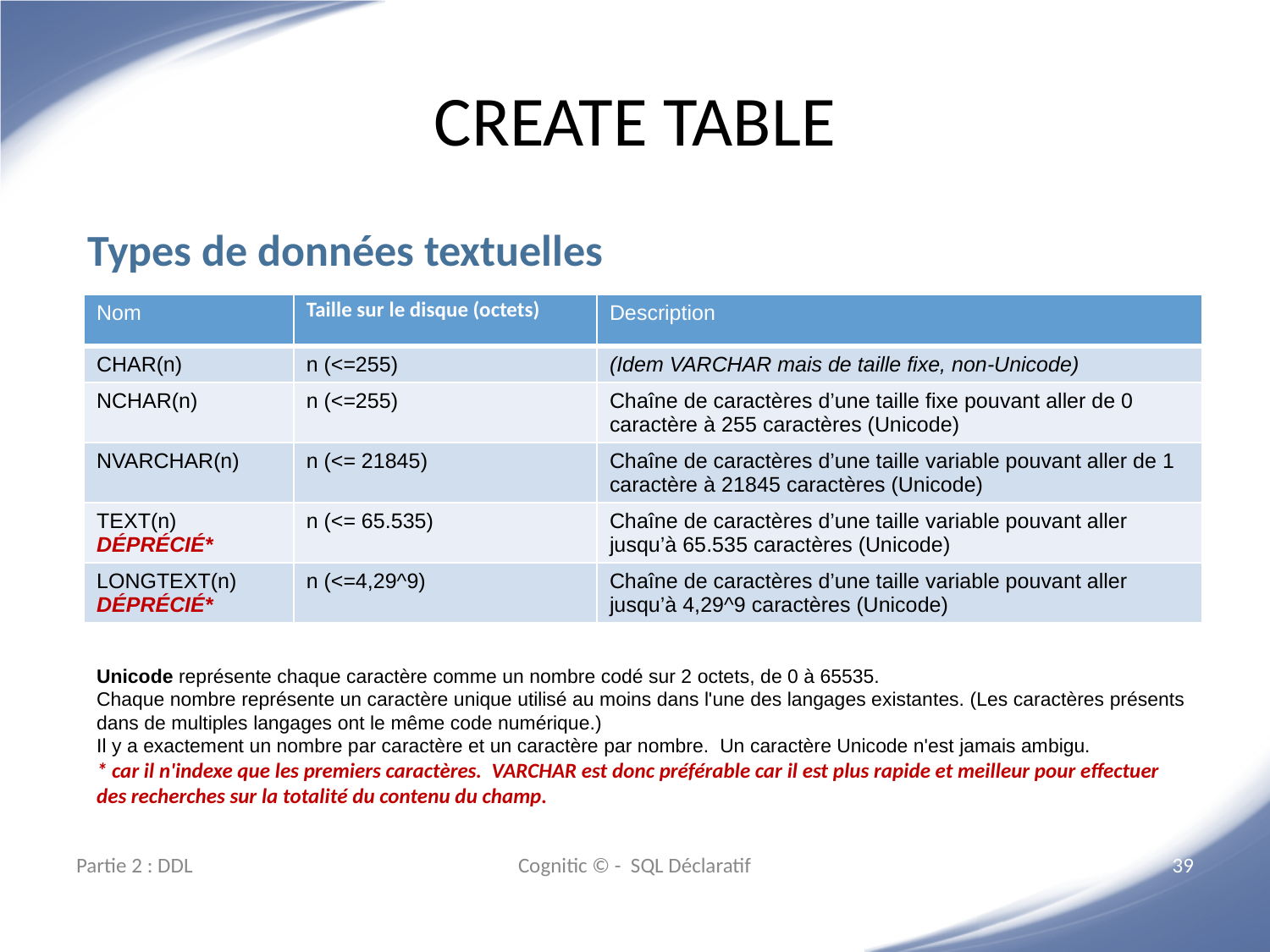

# CREATE TABLE
Types de données textuelles
| Nom | Taille sur le disque (octets) | Description |
| --- | --- | --- |
| CHAR(n) | n (<=255) | (Idem VARCHAR mais de taille fixe, non-Unicode) |
| NCHAR(n) | n (<=255) | Chaîne de caractères d’une taille fixe pouvant aller de 0 caractère à 255 caractères (Unicode) |
| NVARCHAR(n) | n (<= 21845) | Chaîne de caractères d’une taille variable pouvant aller de 1 caractère à 21845 caractères (Unicode) |
| TEXT(n) DÉPRÉCIÉ\* | n (<= 65.535) | Chaîne de caractères d’une taille variable pouvant aller jusqu’à 65.535 caractères (Unicode) |
| LONGTEXT(n) DÉPRÉCIÉ\* | n (<=4,29^9) | Chaîne de caractères d’une taille variable pouvant aller jusqu’à 4,29^9 caractères (Unicode) |
Unicode représente chaque caractère comme un nombre codé sur 2 octets, de 0 à 65535.
Chaque nombre représente un caractère unique utilisé au moins dans l'une des langages existantes. (Les caractères présents dans de multiples langages ont le même code numérique.)
Il y a exactement un nombre par caractère et un caractère par nombre.  Un caractère Unicode n'est jamais ambigu.
* car il n'indexe que les premiers caractères.  VARCHAR est donc préférable car il est plus rapide et meilleur pour effectuer des recherches sur la totalité du contenu du champ.
Partie 2 : DDL
Cognitic © -  SQL Déclaratif
39